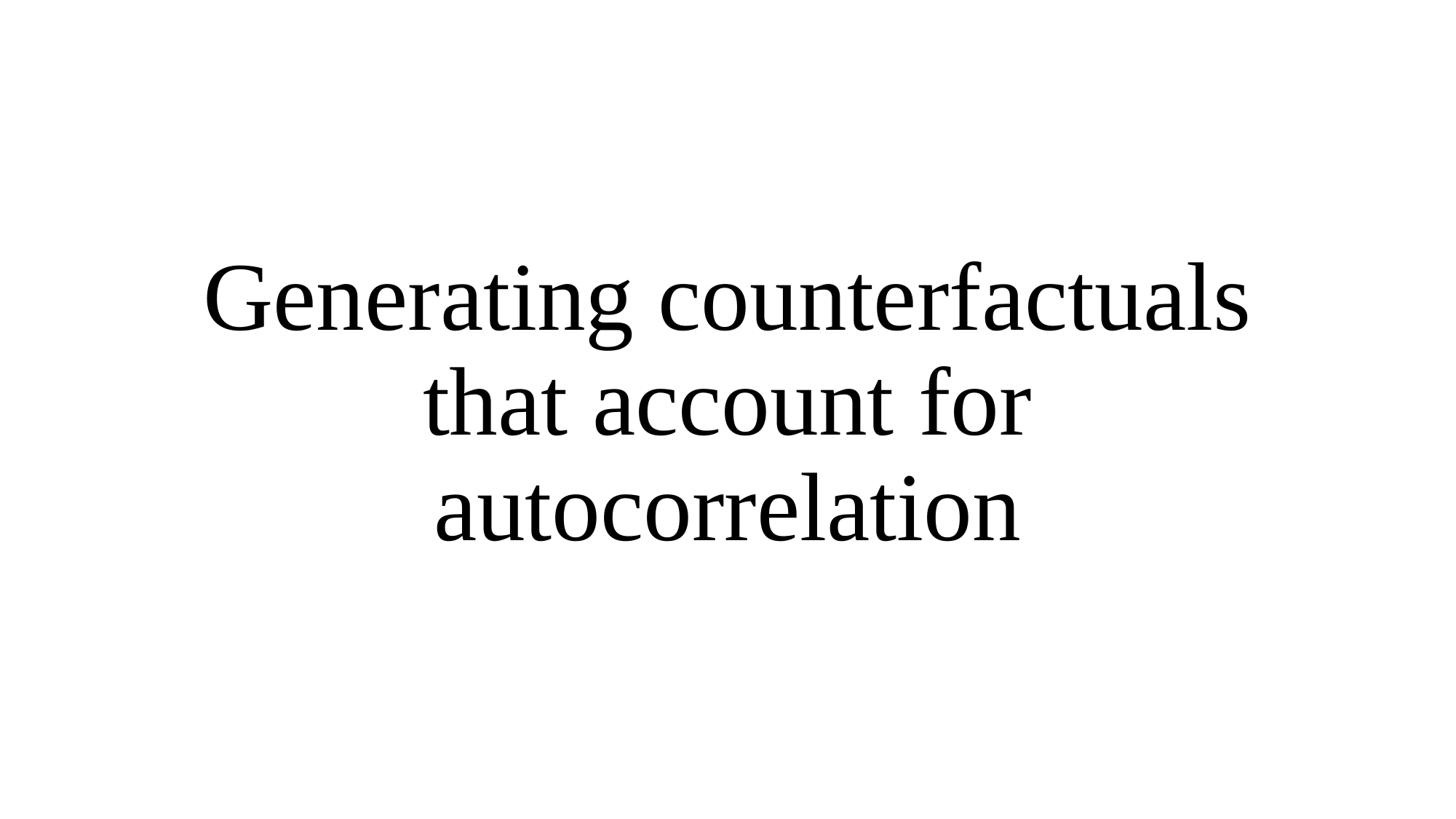

# Generating counterfactuals that account for autocorrelation